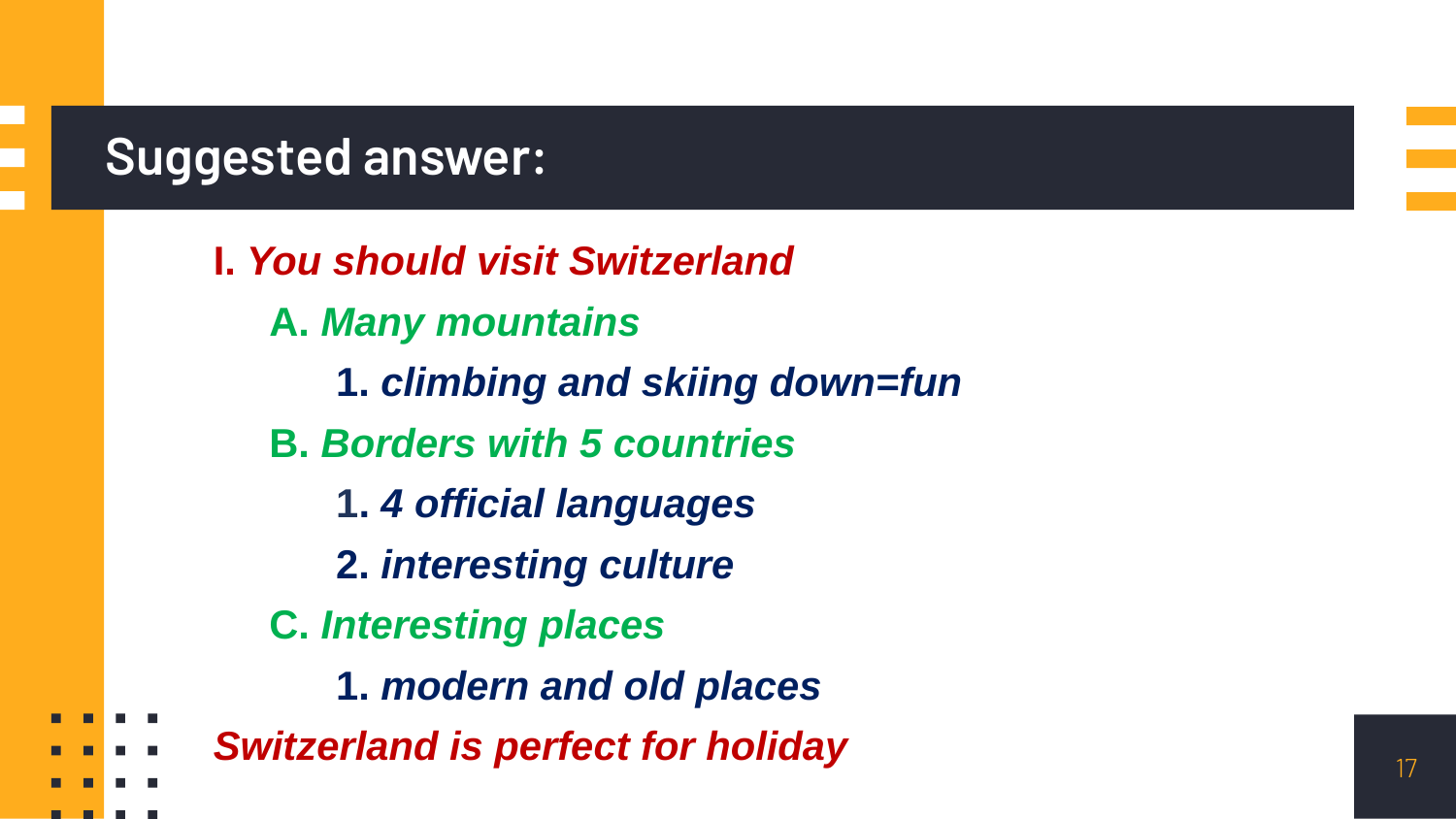

# Suggested answer:
I. You should visit Switzerland
     A. Many mountains
           1. climbing and skiing down=fun
     B. Borders with 5 countries
           1. 4 official languages
           2. interesting culture
     C. Interesting places
           1. modern and old places
Switzerland is perfect for holiday

17